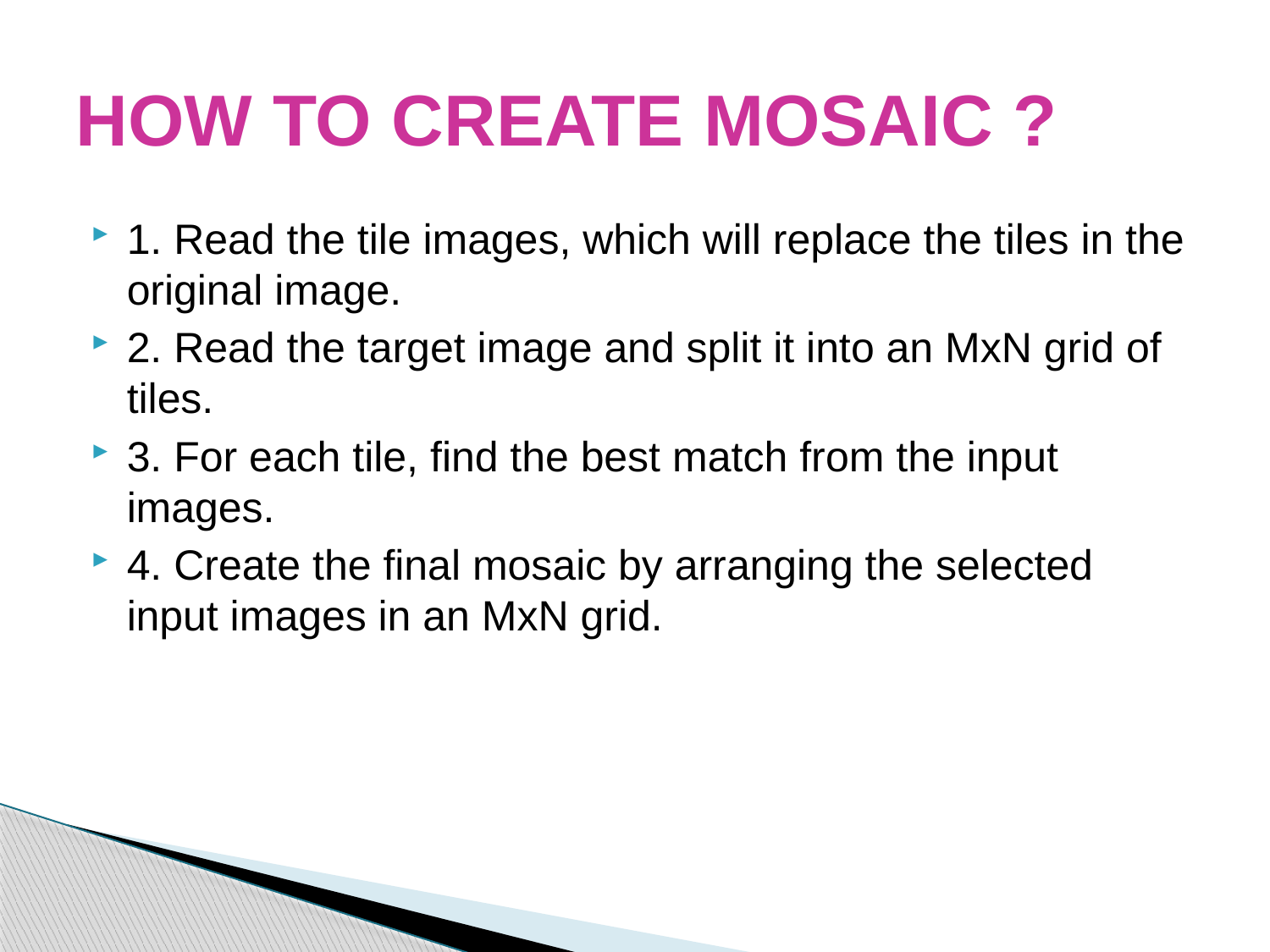

# HOW TO CREATE MOSAIC ?
1. Read the tile images, which will replace the tiles in the original image.
2. Read the target image and split it into an MxN grid of tiles.
3. For each tile, find the best match from the input images.
4. Create the final mosaic by arranging the selected input images in an MxN grid.